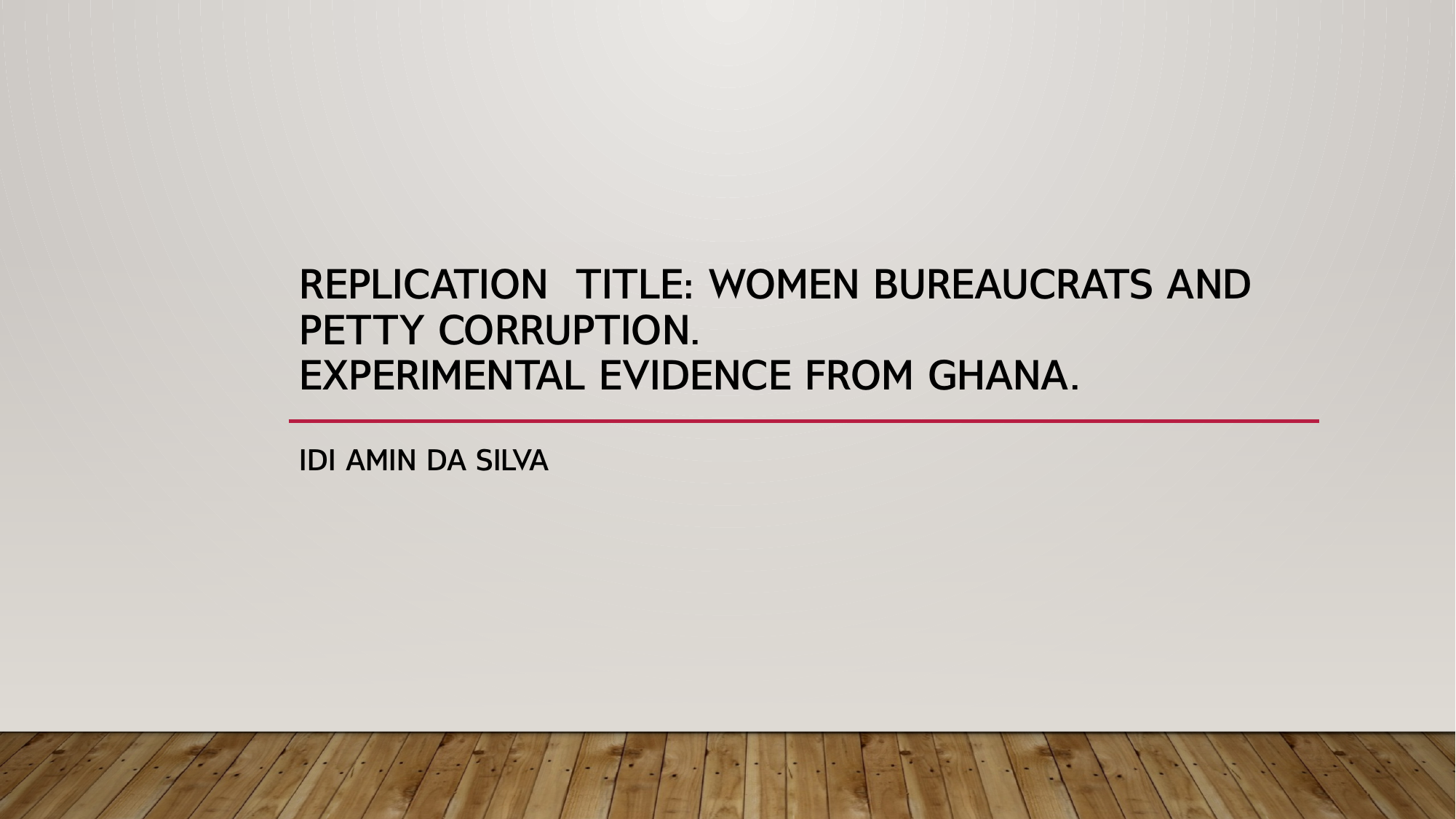

# Replication  Title: Women bureaucrats and petty corruption. Experimental evidence from Ghana.
Idi Amin Da Silva